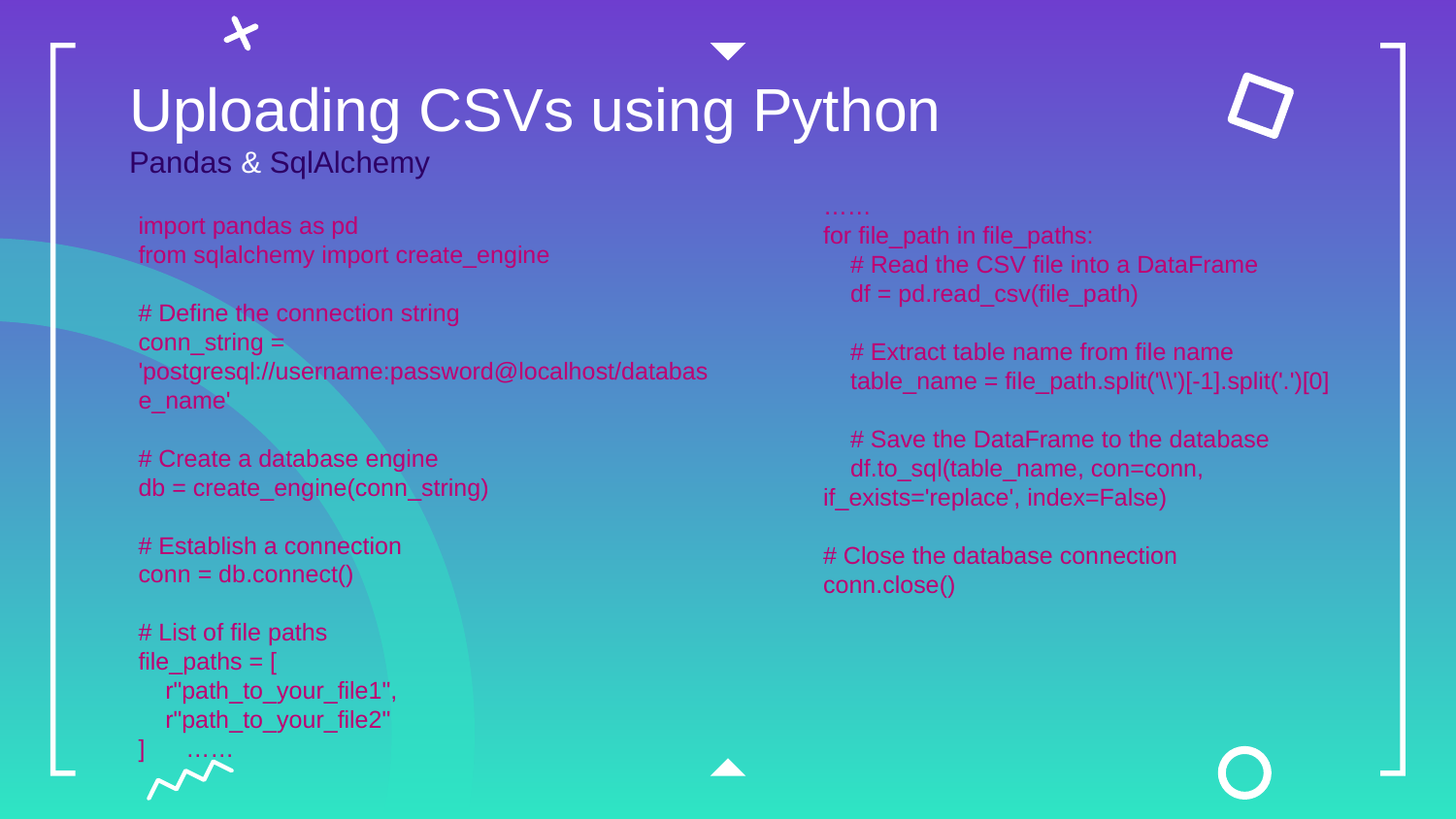

Uploading CSVs using Python
Pandas & SqlAlchemy

……
for file_path in file_paths:
    # Read the CSV file into a DataFrame
    df = pd.read_csv(file_path)

    # Extract table name from file name
    table_name = file_path.split('\\')[-1].split('.')[0]

    # Save the DataFrame to the database
    df.to_sql(table_name, con=conn, if_exists='replace', index=False)

# Close the database connection
conn.close()
import pandas as pd
from sqlalchemy import create_engine

# Define the connection string
conn_string = 'postgresql://username:password@localhost/database_name'

# Create a database engine
db = create_engine(conn_string)

# Establish a connection
conn = db.connect()

# List of file paths
file_paths = [
    r"path_to_your_file1",
    r"path_to_your_file2"
]      ……